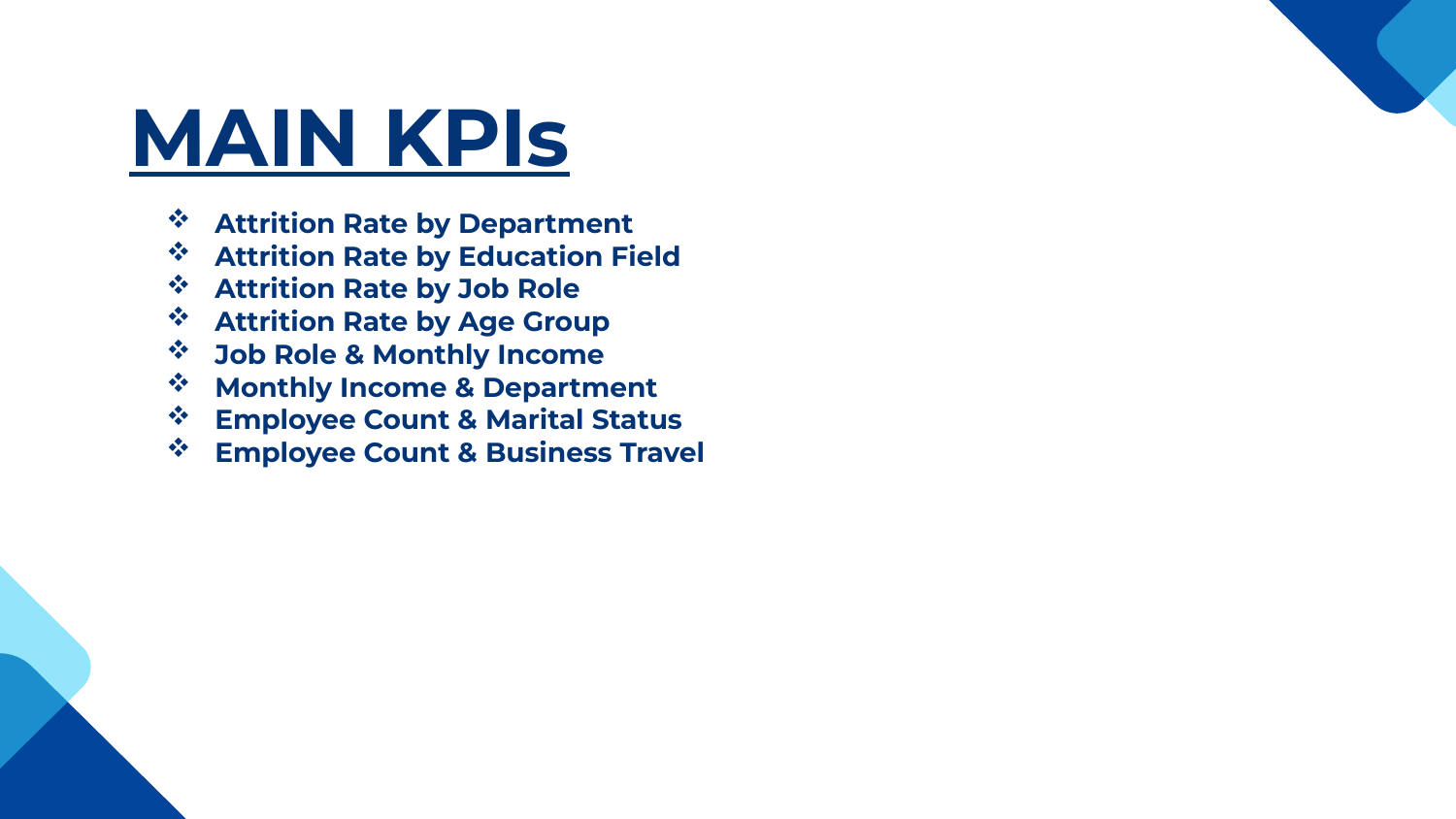

# MAIN KPIs
Attrition Rate by Department
Attrition Rate by Education Field
Attrition Rate by Job Role
Attrition Rate by Age Group
Job Role & Monthly Income
Monthly Income & Department
Employee Count & Marital Status
Employee Count & Business Travel